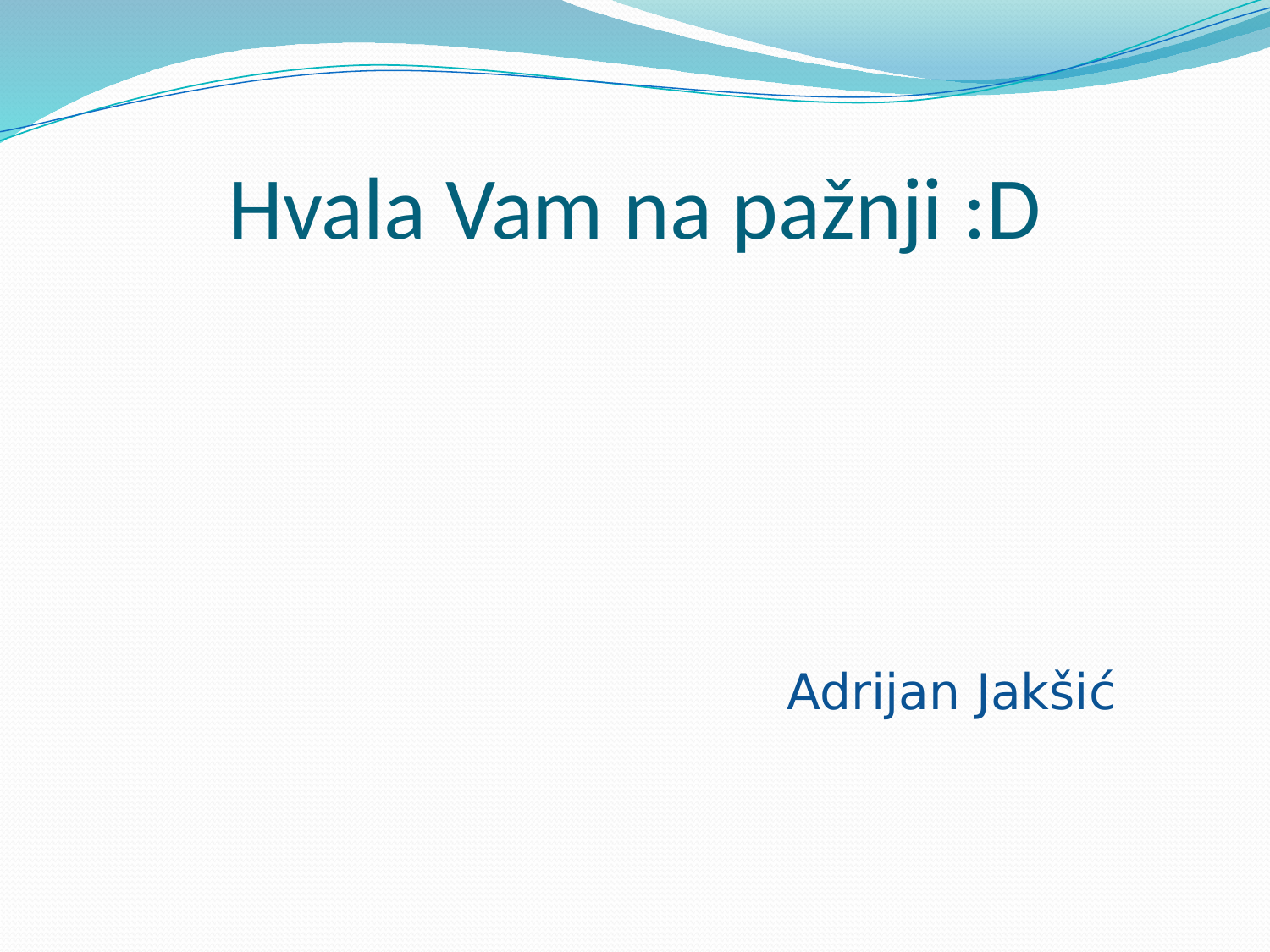

# Hvala Vam na pažnji :D

                                                            Adrijan Jakšić